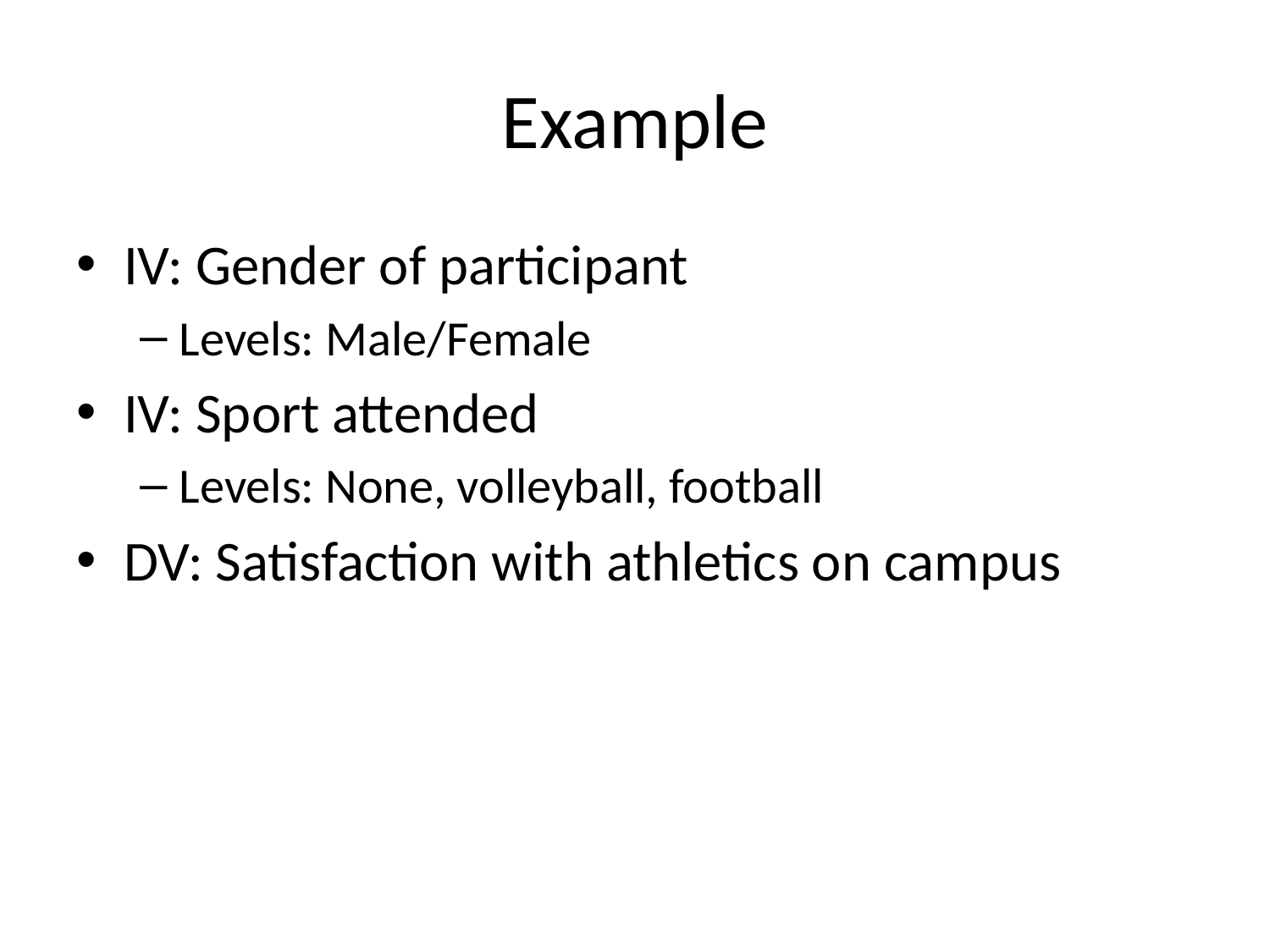

# Example
IV: Gender of participant
Levels: Male/Female
IV: Sport attended
Levels: None, volleyball, football
DV: Satisfaction with athletics on campus